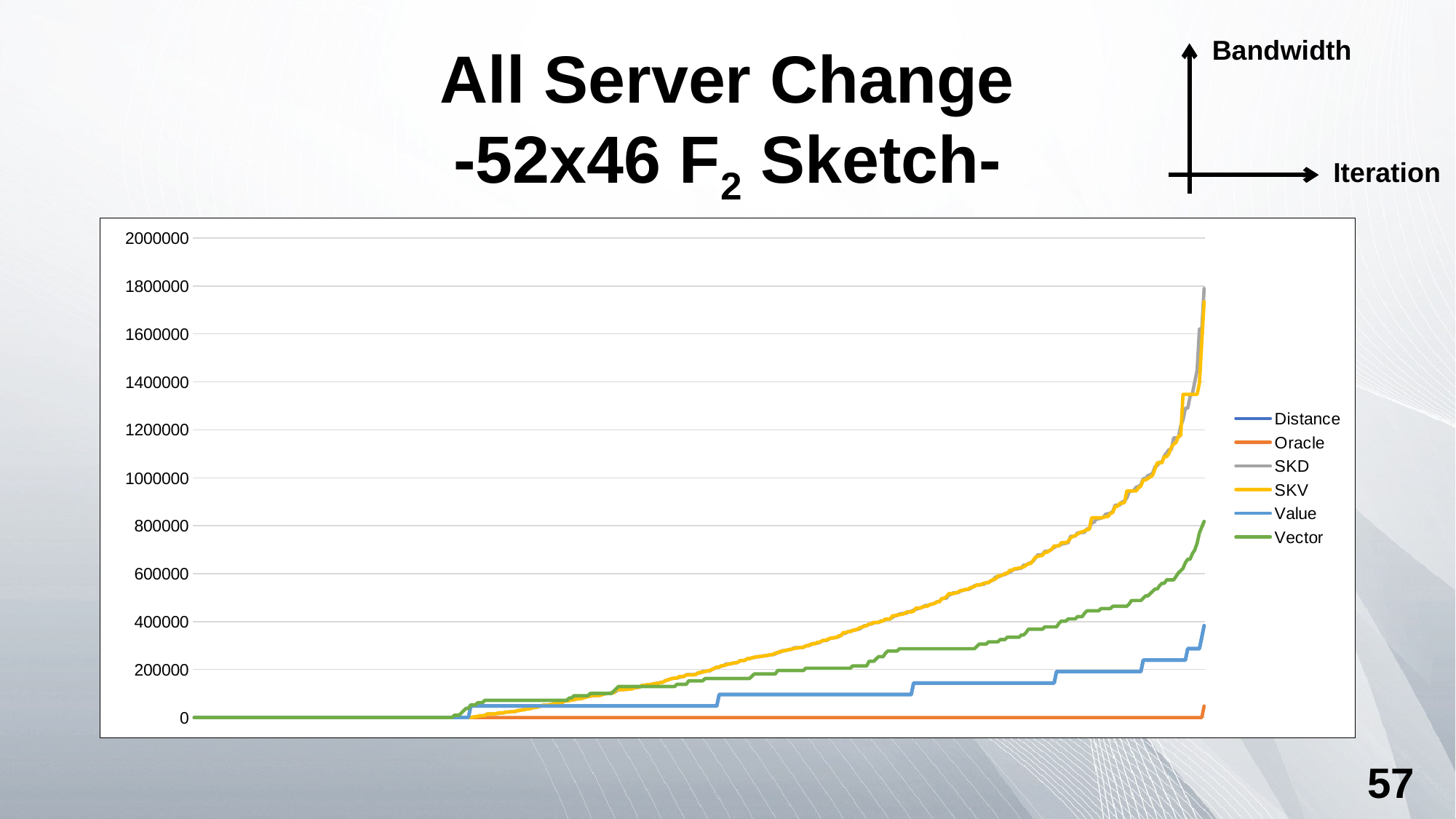

Bandwidth
Iteration
# All Server Change -52x46 F2 Sketch-

### Chart

| Category | Distance | Oracle | SKD | SKV | Value | Vector |
|---|---|---|---|---|---|---|
| 1 | 0.0 | 0.0 | 0.0 | 0.0 | 0.0 | 0.0 |
| 2 | 0.0 | 0.0 | 0.0 | 0.0 | 0.0 | 0.0 |
| 3 | 0.0 | 0.0 | 0.0 | 0.0 | 0.0 | 0.0 |
| 4 | 0.0 | 0.0 | 0.0 | 0.0 | 0.0 | 0.0 |
| 5 | 0.0 | 0.0 | 0.0 | 0.0 | 0.0 | 0.0 |
| 6 | 0.0 | 0.0 | 0.0 | 0.0 | 0.0 | 0.0 |
| 7 | 0.0 | 0.0 | 0.0 | 0.0 | 0.0 | 0.0 |
| 8 | 0.0 | 0.0 | 0.0 | 0.0 | 0.0 | 0.0 |
| 9 | 0.0 | 0.0 | 0.0 | 0.0 | 0.0 | 0.0 |
| 10 | 0.0 | 0.0 | 0.0 | 0.0 | 0.0 | 0.0 |
| 11 | 0.0 | 0.0 | 0.0 | 0.0 | 0.0 | 0.0 |
| 12 | 0.0 | 0.0 | 0.0 | 0.0 | 0.0 | 0.0 |
| 13 | 0.0 | 0.0 | 0.0 | 0.0 | 0.0 | 0.0 |
| 14 | 0.0 | 0.0 | 0.0 | 0.0 | 0.0 | 0.0 |
| 15 | 0.0 | 0.0 | 0.0 | 0.0 | 0.0 | 0.0 |
| 16 | 0.0 | 0.0 | 0.0 | 0.0 | 0.0 | 0.0 |
| 17 | 0.0 | 0.0 | 0.0 | 0.0 | 0.0 | 0.0 |
| 18 | 0.0 | 0.0 | 0.0 | 0.0 | 0.0 | 0.0 |
| 19 | 0.0 | 0.0 | 0.0 | 0.0 | 0.0 | 0.0 |
| 20 | 0.0 | 0.0 | 0.0 | 0.0 | 0.0 | 0.0 |
| 21 | 0.0 | 0.0 | 0.0 | 0.0 | 0.0 | 0.0 |
| 22 | 0.0 | 0.0 | 0.0 | 0.0 | 0.0 | 0.0 |
| 23 | 0.0 | 0.0 | 0.0 | 0.0 | 0.0 | 0.0 |
| 24 | 0.0 | 0.0 | 0.0 | 0.0 | 0.0 | 0.0 |
| 25 | 0.0 | 0.0 | 0.0 | 0.0 | 0.0 | 0.0 |
| 26 | 0.0 | 0.0 | 0.0 | 0.0 | 0.0 | 0.0 |
| 27 | 0.0 | 0.0 | 0.0 | 0.0 | 0.0 | 0.0 |
| 28 | 0.0 | 0.0 | 0.0 | 0.0 | 0.0 | 0.0 |
| 29 | 0.0 | 0.0 | 0.0 | 0.0 | 0.0 | 0.0 |
| 30 | 0.0 | 0.0 | 0.0 | 0.0 | 0.0 | 0.0 |
| 31 | 0.0 | 0.0 | 0.0 | 0.0 | 0.0 | 0.0 |
| 32 | 0.0 | 0.0 | 0.0 | 0.0 | 0.0 | 0.0 |
| 33 | 0.0 | 0.0 | 0.0 | 0.0 | 0.0 | 0.0 |
| 34 | 0.0 | 0.0 | 0.0 | 0.0 | 0.0 | 0.0 |
| 35 | 0.0 | 0.0 | 0.0 | 0.0 | 0.0 | 0.0 |
| 36 | 0.0 | 0.0 | 0.0 | 0.0 | 0.0 | 0.0 |
| 37 | 0.0 | 0.0 | 0.0 | 0.0 | 0.0 | 0.0 |
| 38 | 0.0 | 0.0 | 0.0 | 0.0 | 0.0 | 0.0 |
| 39 | 0.0 | 0.0 | 0.0 | 0.0 | 0.0 | 0.0 |
| 40 | 0.0 | 0.0 | 0.0 | 0.0 | 0.0 | 0.0 |
| 41 | 0.0 | 0.0 | 0.0 | 0.0 | 0.0 | 0.0 |
| 42 | 0.0 | 0.0 | 0.0 | 0.0 | 0.0 | 0.0 |
| 43 | 0.0 | 0.0 | 0.0 | 0.0 | 0.0 | 0.0 |
| 44 | 0.0 | 0.0 | 0.0 | 0.0 | 0.0 | 0.0 |
| 45 | 0.0 | 0.0 | 0.0 | 0.0 | 0.0 | 0.0 |
| 46 | 0.0 | 0.0 | 0.0 | 0.0 | 0.0 | 0.0 |
| 47 | 0.0 | 0.0 | 0.0 | 0.0 | 0.0 | 0.0 |
| 48 | 0.0 | 0.0 | 0.0 | 0.0 | 0.0 | 0.0 |
| 49 | 0.0 | 0.0 | 0.0 | 0.0 | 0.0 | 0.0 |
| 50 | 0.0 | 0.0 | 0.0 | 0.0 | 0.0 | 0.0 |
| 51 | 0.0 | 0.0 | 0.0 | 0.0 | 0.0 | 0.0 |
| 52 | 0.0 | 0.0 | 0.0 | 0.0 | 0.0 | 0.0 |
| 53 | 0.0 | 0.0 | 0.0 | 0.0 | 0.0 | 0.0 |
| 54 | 0.0 | 0.0 | 0.0 | 0.0 | 0.0 | 0.0 |
| 55 | 0.0 | 0.0 | 0.0 | 0.0 | 0.0 | 0.0 |
| 56 | 0.0 | 0.0 | 0.0 | 0.0 | 0.0 | 0.0 |
| 57 | 0.0 | 0.0 | 0.0 | 0.0 | 0.0 | 0.0 |
| 58 | 0.0 | 0.0 | 0.0 | 0.0 | 0.0 | 0.0 |
| 59 | 0.0 | 0.0 | 0.0 | 0.0 | 0.0 | 0.0 |
| 60 | 0.0 | 0.0 | 0.0 | 0.0 | 0.0 | 0.0 |
| 61 | 0.0 | 0.0 | 0.0 | 0.0 | 0.0 | 0.0 |
| 62 | 0.0 | 0.0 | 0.0 | 0.0 | 0.0 | 0.0 |
| 63 | 0.0 | 0.0 | 0.0 | 0.0 | 0.0 | 0.0 |
| 64 | 0.0 | 0.0 | 0.0 | 0.0 | 0.0 | 0.0 |
| 65 | 0.0 | 0.0 | 0.0 | 0.0 | 0.0 | 0.0 |
| 66 | 0.0 | 0.0 | 0.0 | 0.0 | 0.0 | 0.0 |
| 67 | 0.0 | 0.0 | 0.0 | 0.0 | 0.0 | 0.0 |
| 68 | 0.0 | 0.0 | 0.0 | 0.0 | 0.0 | 0.0 |
| 69 | 0.0 | 0.0 | 0.0 | 0.0 | 0.0 | 0.0 |
| 70 | 0.0 | 0.0 | 0.0 | 0.0 | 0.0 | 0.0 |
| 71 | 0.0 | 0.0 | 0.0 | 0.0 | 0.0 | 0.0 |
| 72 | 0.0 | 0.0 | 0.0 | 0.0 | 0.0 | 0.0 |
| 73 | 0.0 | 0.0 | 0.0 | 0.0 | 0.0 | 0.0 |
| 74 | 0.0 | 0.0 | 0.0 | 0.0 | 0.0 | 0.0 |
| 75 | 0.0 | 0.0 | 0.0 | 0.0 | 0.0 | 0.0 |
| 76 | 0.0 | 0.0 | 0.0 | 0.0 | 0.0 | 0.0 |
| 77 | 0.0 | 0.0 | 0.0 | 0.0 | 0.0 | 0.0 |
| 78 | 0.0 | 0.0 | 0.0 | 0.0 | 0.0 | 0.0 |
| 79 | 0.0 | 0.0 | 0.0 | 0.0 | 0.0 | 0.0 |
| 80 | 0.0 | 0.0 | 0.0 | 0.0 | 0.0 | 0.0 |
| 81 | 0.0 | 0.0 | 0.0 | 0.0 | 0.0 | 0.0 |
| 82 | 0.0 | 0.0 | 0.0 | 0.0 | 0.0 | 0.0 |
| 83 | 0.0 | 0.0 | 0.0 | 0.0 | 0.0 | 0.0 |
| 84 | 0.0 | 0.0 | 0.0 | 0.0 | 0.0 | 0.0 |
| 85 | 0.0 | 0.0 | 0.0 | 0.0 | 0.0 | 0.0 |
| 86 | 0.0 | 0.0 | 0.0 | 0.0 | 0.0 | 0.0 |
| 87 | 0.0 | 0.0 | 0.0 | 0.0 | 0.0 | 0.0 |
| 88 | 0.0 | 0.0 | 0.0 | 0.0 | 0.0 | 0.0 |
| 89 | 0.0 | 0.0 | 0.0 | 0.0 | 0.0 | 0.0 |
| 90 | 0.0 | 0.0 | 0.0 | 0.0 | 0.0 | 0.0 |
| 91 | 0.0 | 0.0 | 0.0 | 0.0 | 0.0 | 0.0 |
| 92 | 0.0 | 0.0 | 0.0 | 0.0 | 0.0 | 0.0 |
| 93 | 0.0 | 0.0 | 0.0 | 0.0 | 0.0 | 0.0 |
| 94 | 0.0 | 0.0 | 0.0 | 0.0 | 0.0 | 0.0 |
| 95 | 0.0 | 0.0 | 0.0 | 0.0 | 0.0 | 0.0 |
| 96 | 0.0 | 0.0 | 0.0 | 0.0 | 0.0 | 0.0 |
| 97 | 0.0 | 0.0 | 0.0 | 0.0 | 0.0 | 0.0 |
| 98 | 0.0 | 0.0 | 0.0 | 0.0 | 0.0 | 0.0 |
| 99 | 0.0 | 0.0 | 0.0 | 0.0 | 0.0 | 0.0 |
| 100 | 0.0 | 0.0 | 0.0 | 0.0 | 0.0 | 0.0 |
| 101 | 0.0 | 0.0 | 0.0 | 0.0 | 0.0 | 0.0 |
| 102 | 0.0 | 0.0 | 0.0 | 0.0 | 0.0 | 0.0 |
| 103 | 0.0 | 0.0 | 0.0 | 0.0 | 0.0 | 0.0 |
| 104 | 0.0 | 0.0 | 0.0 | 0.0 | 0.0 | 0.0 |
| 105 | 0.0 | 0.0 | 0.0 | 0.0 | 0.0 | 0.0 |
| 106 | 0.0 | 0.0 | 0.0 | 0.0 | 0.0 | 0.0 |
| 107 | 0.0 | 0.0 | 0.0 | 0.0 | 0.0 | 0.0 |
| 108 | 0.0 | 0.0 | 0.0 | 0.0 | 0.0 | 0.0 |
| 109 | 0.0 | 0.0 | 0.0 | 0.0 | 0.0 | 0.0 |
| 110 | 0.0 | 0.0 | 0.0 | 0.0 | 0.0 | 0.0 |
| 111 | 0.0 | 0.0 | 0.0 | 0.0 | 0.0 | 0.0 |
| 112 | 4.0 | 0.0 | 4.0 | 4.0 | 4.0 | 9568.0 |
| 113 | 4.0 | 0.0 | 4.0 | 4.0 | 4.0 | 9568.0 |
| 114 | 4.0 | 0.0 | 4.0 | 4.0 | 4.0 | 9568.0 |
| 115 | 12.0 | 0.0 | 8.0 | 8.0 | 12.0 | 19136.0 |
| 116 | 16.0 | 0.0 | 14.0 | 14.0 | 16.0 | 28704.0 |
| 117 | 24.0 | 0.0 | 20.0 | 28.0 | 28.0 | 38272.0 |
| 118 | 36.0 | 0.0 | 32.0 | 44.0 | 42.0 | 38272.0 |
| 119 | 47886.0 | 0.0 | 496.0 | 512.0 | 47892.0 | 52624.0 |
| 120 | 47886.0 | 0.0 | 1856.0 | 1872.0 | 47892.0 | 52624.0 |
| 121 | 47886.0 | 0.0 | 3170.0 | 3192.0 | 47892.0 | 52624.0 |
| 122 | 47886.0 | 0.0 | 4524.0 | 4548.0 | 47892.0 | 62192.0 |
| 123 | 47886.0 | 0.0 | 7622.0 | 7646.0 | 47892.0 | 62192.0 |
| 124 | 47886.0 | 0.0 | 7640.0 | 7662.0 | 47892.0 | 62192.0 |
| 125 | 47886.0 | 0.0 | 8110.0 | 8132.0 | 47892.0 | 71760.0 |
| 126 | 47886.0 | 0.0 | 14544.0 | 14566.0 | 47892.0 | 71760.0 |
| 127 | 47886.0 | 0.0 | 14552.0 | 14584.0 | 47892.0 | 71760.0 |
| 128 | 47886.0 | 0.0 | 14564.0 | 14604.0 | 47892.0 | 71760.0 |
| 129 | 47886.0 | 0.0 | 15034.0 | 15074.0 | 47892.0 | 71760.0 |
| 130 | 47886.0 | 0.0 | 16372.0 | 16412.0 | 47892.0 | 71760.0 |
| 131 | 47886.0 | 0.0 | 17732.0 | 19492.0 | 47892.0 | 71760.0 |
| 132 | 47886.0 | 0.0 | 19088.0 | 19506.0 | 47892.0 | 71760.0 |
| 133 | 47886.0 | 0.0 | 19558.0 | 19526.0 | 47892.0 | 71760.0 |
| 134 | 47886.0 | 0.0 | 22662.0 | 22630.0 | 47892.0 | 71760.0 |
| 135 | 47886.0 | 0.0 | 22682.0 | 22648.0 | 47892.0 | 71760.0 |
| 136 | 47886.0 | 0.0 | 24038.0 | 24002.0 | 47892.0 | 71760.0 |
| 137 | 47886.0 | 0.0 | 24058.0 | 24472.0 | 47892.0 | 71760.0 |
| 138 | 47886.0 | 0.0 | 25418.0 | 25830.0 | 47892.0 | 71760.0 |
| 139 | 47886.0 | 0.0 | 28508.0 | 28918.0 | 47892.0 | 71760.0 |
| 140 | 47886.0 | 0.0 | 29868.0 | 30276.0 | 47892.0 | 71760.0 |
| 141 | 47886.0 | 0.0 | 32986.0 | 31634.0 | 47892.0 | 71760.0 |
| 142 | 47886.0 | 0.0 | 33006.0 | 32990.0 | 47892.0 | 71760.0 |
| 143 | 47886.0 | 0.0 | 36110.0 | 36092.0 | 47892.0 | 71760.0 |
| 144 | 47886.0 | 0.0 | 36130.0 | 36110.0 | 47892.0 | 71760.0 |
| 145 | 47886.0 | 0.0 | 39218.0 | 39200.0 | 47892.0 | 71760.0 |
| 146 | 47886.0 | 0.0 | 42298.0 | 42282.0 | 47892.0 | 71760.0 |
| 147 | 47886.0 | 0.0 | 42316.0 | 42300.0 | 47892.0 | 71760.0 |
| 148 | 47886.0 | 0.0 | 45420.0 | 45406.0 | 47892.0 | 71760.0 |
| 149 | 47886.0 | 0.0 | 48506.0 | 48496.0 | 47892.0 | 71760.0 |
| 150 | 47886.0 | 0.0 | 51568.0 | 51562.0 | 47892.0 | 71760.0 |
| 151 | 47886.0 | 0.0 | 51588.0 | 51582.0 | 47892.0 | 71760.0 |
| 152 | 47886.0 | 0.0 | 52058.0 | 52052.0 | 47892.0 | 71760.0 |
| 153 | 47886.0 | 0.0 | 53418.0 | 53406.0 | 47892.0 | 71760.0 |
| 154 | 47886.0 | 0.0 | 56528.0 | 56516.0 | 47892.0 | 71760.0 |
| 155 | 47886.0 | 0.0 | 57884.0 | 57874.0 | 47892.0 | 71760.0 |
| 156 | 47886.0 | 0.0 | 60972.0 | 60964.0 | 47892.0 | 71760.0 |
| 157 | 47886.0 | 0.0 | 62324.0 | 62316.0 | 47892.0 | 71760.0 |
| 158 | 47886.0 | 0.0 | 62344.0 | 62334.0 | 47892.0 | 71760.0 |
| 159 | 47886.0 | 0.0 | 68916.0 | 68906.0 | 47892.0 | 71760.0 |
| 160 | 47886.0 | 0.0 | 68934.0 | 68922.0 | 47892.0 | 71760.0 |
| 161 | 47886.0 | 0.0 | 70294.0 | 70280.0 | 47892.0 | 81328.0 |
| 162 | 47886.0 | 0.0 | 73382.0 | 73368.0 | 47892.0 | 81328.0 |
| 163 | 47886.0 | 0.0 | 73850.0 | 73838.0 | 47892.0 | 90896.0 |
| 164 | 47886.0 | 0.0 | 76938.0 | 76924.0 | 47892.0 | 90896.0 |
| 165 | 47886.0 | 0.0 | 78292.0 | 78274.0 | 47892.0 | 90896.0 |
| 166 | 47886.0 | 0.0 | 78308.0 | 78292.0 | 47892.0 | 90896.0 |
| 167 | 47886.0 | 0.0 | 81434.0 | 81422.0 | 47892.0 | 90896.0 |
| 168 | 47886.0 | 0.0 | 84564.0 | 84550.0 | 47892.0 | 90896.0 |
| 169 | 47886.0 | 0.0 | 87672.0 | 87658.0 | 47892.0 | 90896.0 |
| 170 | 47886.0 | 0.0 | 89028.0 | 89012.0 | 47892.0 | 100464.0 |
| 171 | 47886.0 | 0.0 | 90388.0 | 92112.0 | 47892.0 | 100464.0 |
| 172 | 47886.0 | 0.0 | 91742.0 | 92120.0 | 47892.0 | 100464.0 |
| 173 | 47886.0 | 0.0 | 91760.0 | 92136.0 | 47892.0 | 100464.0 |
| 174 | 47886.0 | 0.0 | 92230.0 | 92156.0 | 47892.0 | 100464.0 |
| 175 | 47886.0 | 0.0 | 95356.0 | 95286.0 | 47892.0 | 100464.0 |
| 176 | 47886.0 | 0.0 | 98464.0 | 98392.0 | 47892.0 | 100464.0 |
| 177 | 47886.0 | 0.0 | 99820.0 | 99752.0 | 47892.0 | 100464.0 |
| 178 | 47886.0 | 0.0 | 101174.0 | 101108.0 | 47892.0 | 100464.0 |
| 179 | 47886.0 | 0.0 | 102514.0 | 102446.0 | 47892.0 | 100464.0 |
| 180 | 47886.0 | 0.0 | 102980.0 | 102916.0 | 47892.0 | 110032.0 |
| 181 | 47886.0 | 0.0 | 109500.0 | 116078.0 | 47892.0 | 119600.0 |
| 182 | 47886.0 | 0.0 | 115992.0 | 116094.0 | 47892.0 | 129168.0 |
| 183 | 47886.0 | 0.0 | 116006.0 | 116094.0 | 47892.0 | 129168.0 |
| 184 | 47886.0 | 0.0 | 116026.0 | 116114.0 | 47892.0 | 129168.0 |
| 185 | 47886.0 | 0.0 | 117364.0 | 117470.0 | 47892.0 | 129168.0 |
| 186 | 47886.0 | 0.0 | 117384.0 | 117488.0 | 47892.0 | 129168.0 |
| 187 | 47886.0 | 0.0 | 120494.0 | 118848.0 | 47892.0 | 129168.0 |
| 188 | 47886.0 | 0.0 | 120512.0 | 119316.0 | 47892.0 | 129168.0 |
| 189 | 47886.0 | 0.0 | 123602.0 | 125854.0 | 47892.0 | 129168.0 |
| 190 | 47886.0 | 0.0 | 124962.0 | 125874.0 | 47892.0 | 129168.0 |
| 191 | 47886.0 | 0.0 | 126262.0 | 127194.0 | 47892.0 | 129168.0 |
| 192 | 47886.0 | 0.0 | 132802.0 | 133648.0 | 47892.0 | 129168.0 |
| 193 | 47886.0 | 0.0 | 132806.0 | 133668.0 | 47892.0 | 129168.0 |
| 194 | 47886.0 | 0.0 | 135896.0 | 136716.0 | 47892.0 | 129168.0 |
| 195 | 47886.0 | 0.0 | 136364.0 | 136728.0 | 47892.0 | 129168.0 |
| 196 | 47886.0 | 0.0 | 137704.0 | 138086.0 | 47892.0 | 129168.0 |
| 197 | 47886.0 | 0.0 | 140826.0 | 139446.0 | 47892.0 | 129168.0 |
| 198 | 47886.0 | 0.0 | 142164.0 | 142556.0 | 47892.0 | 129168.0 |
| 199 | 47886.0 | 0.0 | 143524.0 | 142562.0 | 47892.0 | 129168.0 |
| 200 | 47886.0 | 0.0 | 146652.0 | 145692.0 | 47892.0 | 129168.0 |
| 201 | 47886.0 | 0.0 | 147122.0 | 147050.0 | 47892.0 | 129168.0 |
| 202 | 47886.0 | 0.0 | 153582.0 | 153548.0 | 47892.0 | 129168.0 |
| 203 | 47886.0 | 0.0 | 156688.0 | 156638.0 | 47892.0 | 129168.0 |
| 204 | 47886.0 | 0.0 | 159818.0 | 159768.0 | 47892.0 | 129168.0 |
| 205 | 47886.0 | 0.0 | 162946.0 | 162874.0 | 47892.0 | 129168.0 |
| 206 | 47886.0 | 0.0 | 164300.0 | 164230.0 | 47892.0 | 129168.0 |
| 207 | 47886.0 | 0.0 | 164320.0 | 164698.0 | 47892.0 | 138736.0 |
| 208 | 47886.0 | 0.0 | 167428.0 | 171234.0 | 47892.0 | 138736.0 |
| 209 | 47886.0 | 0.0 | 170496.0 | 171250.0 | 47892.0 | 138736.0 |
| 210 | 47886.0 | 0.0 | 171854.0 | 171264.0 | 47892.0 | 138736.0 |
| 211 | 47886.0 | 0.0 | 178478.0 | 177870.0 | 47892.0 | 138736.0 |
| 212 | 47886.0 | 0.0 | 178484.0 | 177876.0 | 47892.0 | 153088.0 |
| 213 | 47886.0 | 0.0 | 178490.0 | 177886.0 | 47892.0 | 153088.0 |
| 214 | 47886.0 | 0.0 | 178508.0 | 177906.0 | 47892.0 | 153088.0 |
| 215 | 47886.0 | 0.0 | 179866.0 | 179266.0 | 47892.0 | 153088.0 |
| 216 | 47886.0 | 0.0 | 186322.0 | 185722.0 | 47892.0 | 153088.0 |
| 217 | 47886.0 | 0.0 | 186342.0 | 188784.0 | 47892.0 | 153088.0 |
| 218 | 47886.0 | 0.0 | 192836.0 | 189254.0 | 47892.0 | 153088.0 |
| 219 | 47886.0 | 0.0 | 192856.0 | 192364.0 | 47892.0 | 162656.0 |
| 220 | 47892.0 | 0.0 | 194196.0 | 193684.0 | 47898.0 | 162656.0 |
| 221 | 47892.0 | 0.0 | 194666.0 | 196774.0 | 47906.0 | 162656.0 |
| 222 | 47904.0 | 0.0 | 201144.0 | 199864.0 | 47914.0 | 162656.0 |
| 223 | 47904.0 | 0.0 | 204254.0 | 206382.0 | 47928.0 | 162656.0 |
| 224 | 47922.0 | 0.0 | 210812.0 | 209512.0 | 47946.0 | 162656.0 |
| 225 | 95772.0 | 0.0 | 210832.0 | 209982.0 | 95796.0 | 162656.0 |
| 226 | 95772.0 | 0.0 | 213942.0 | 216538.0 | 95796.0 | 162656.0 |
| 227 | 95772.0 | 0.0 | 217052.0 | 216556.0 | 95796.0 | 162656.0 |
| 228 | 95772.0 | 0.0 | 223566.0 | 219646.0 | 95796.0 | 162656.0 |
| 229 | 95772.0 | 0.0 | 223584.0 | 222734.0 | 95796.0 | 162656.0 |
| 230 | 95772.0 | 0.0 | 224052.0 | 224094.0 | 95796.0 | 162656.0 |
| 231 | 95772.0 | 0.0 | 227156.0 | 227204.0 | 95796.0 | 162656.0 |
| 232 | 95772.0 | 0.0 | 227174.0 | 227674.0 | 95796.0 | 162656.0 |
| 233 | 95772.0 | 0.0 | 230262.0 | 230762.0 | 95796.0 | 162656.0 |
| 234 | 95772.0 | 0.0 | 236780.0 | 237298.0 | 95796.0 | 162656.0 |
| 235 | 95772.0 | 0.0 | 237250.0 | 237316.0 | 95796.0 | 162656.0 |
| 236 | 95772.0 | 0.0 | 238610.0 | 238676.0 | 95796.0 | 162656.0 |
| 237 | 95772.0 | 0.0 | 245168.0 | 245216.0 | 95796.0 | 162656.0 |
| 238 | 95772.0 | 0.0 | 245638.0 | 245686.0 | 95796.0 | 162656.0 |
| 239 | 95772.0 | 0.0 | 248766.0 | 248816.0 | 95796.0 | 172224.0 |
| 240 | 95772.0 | 0.0 | 250126.0 | 251920.0 | 95796.0 | 181792.0 |
| 241 | 95772.0 | 0.0 | 253252.0 | 251936.0 | 95796.0 | 181792.0 |
| 242 | 95772.0 | 0.0 | 253272.0 | 255062.0 | 95796.0 | 181792.0 |
| 243 | 95772.0 | 0.0 | 254632.0 | 255082.0 | 95796.0 | 181792.0 |
| 244 | 95772.0 | 0.0 | 257736.0 | 256438.0 | 95796.0 | 181792.0 |
| 245 | 95772.0 | 0.0 | 257754.0 | 257796.0 | 95796.0 | 181792.0 |
| 246 | 95772.0 | 0.0 | 259094.0 | 260866.0 | 95796.0 | 181792.0 |
| 247 | 95772.0 | 0.0 | 262182.0 | 261332.0 | 95796.0 | 181792.0 |
| 248 | 95772.0 | 0.0 | 262202.0 | 262692.0 | 95796.0 | 181792.0 |
| 249 | 95772.0 | 0.0 | 265312.0 | 269228.0 | 95796.0 | 181792.0 |
| 250 | 95772.0 | 0.0 | 271790.0 | 269248.0 | 95796.0 | 196144.0 |
| 251 | 95772.0 | 0.0 | 272258.0 | 275728.0 | 95796.0 | 196144.0 |
| 252 | 95772.0 | 0.0 | 278716.0 | 276198.0 | 95796.0 | 196144.0 |
| 253 | 95772.0 | 0.0 | 278736.0 | 279306.0 | 95796.0 | 196144.0 |
| 254 | 95772.0 | 0.0 | 281804.0 | 280666.0 | 95796.0 | 196144.0 |
| 255 | 95772.0 | 0.0 | 283164.0 | 283754.0 | 95796.0 | 196144.0 |
| 256 | 95772.0 | 0.0 | 284524.0 | 285114.0 | 95796.0 | 196144.0 |
| 257 | 95772.0 | 0.0 | 290954.0 | 288200.0 | 95796.0 | 196144.0 |
| 258 | 95772.0 | 0.0 | 290968.0 | 289538.0 | 95796.0 | 196144.0 |
| 259 | 95772.0 | 0.0 | 290986.0 | 290898.0 | 95796.0 | 196144.0 |
| 260 | 95772.0 | 0.0 | 292340.0 | 292252.0 | 95796.0 | 196144.0 |
| 261 | 95772.0 | 0.0 | 292810.0 | 292722.0 | 95796.0 | 196144.0 |
| 262 | 95772.0 | 0.0 | 299288.0 | 299198.0 | 95796.0 | 205712.0 |
| 263 | 95772.0 | 0.0 | 299304.0 | 299218.0 | 95796.0 | 205712.0 |
| 264 | 95772.0 | 0.0 | 302394.0 | 305716.0 | 95796.0 | 205712.0 |
| 265 | 95772.0 | 0.0 | 308888.0 | 307054.0 | 95796.0 | 205712.0 |
| 266 | 95772.0 | 0.0 | 308904.0 | 307524.0 | 95796.0 | 205712.0 |
| 267 | 95772.0 | 0.0 | 310244.0 | 314018.0 | 95796.0 | 205712.0 |
| 268 | 95772.0 | 0.0 | 313330.0 | 314034.0 | 95796.0 | 205712.0 |
| 269 | 95772.0 | 0.0 | 319870.0 | 320652.0 | 95796.0 | 205712.0 |
| 270 | 95772.0 | 0.0 | 321190.0 | 322008.0 | 95796.0 | 205712.0 |
| 271 | 95772.0 | 0.0 | 321660.0 | 323368.0 | 95796.0 | 205712.0 |
| 272 | 95772.0 | 0.0 | 328138.0 | 329964.0 | 95796.0 | 205712.0 |
| 273 | 95772.0 | 0.0 | 331244.0 | 331304.0 | 95796.0 | 205712.0 |
| 274 | 95772.0 | 0.0 | 332604.0 | 332664.0 | 95796.0 | 205712.0 |
| 275 | 95772.0 | 0.0 | 333942.0 | 334004.0 | 95796.0 | 205712.0 |
| 276 | 95772.0 | 0.0 | 337052.0 | 340504.0 | 95796.0 | 205712.0 |
| 277 | 95772.0 | 0.0 | 343572.0 | 340972.0 | 95796.0 | 205712.0 |
| 278 | 95772.0 | 0.0 | 350110.0 | 354154.0 | 95796.0 | 205712.0 |
| 279 | 95772.0 | 0.0 | 351470.0 | 354174.0 | 95796.0 | 205712.0 |
| 280 | 95772.0 | 0.0 | 357950.0 | 357264.0 | 95796.0 | 205712.0 |
| 281 | 95772.0 | 0.0 | 359308.0 | 357734.0 | 95796.0 | 205712.0 |
| 282 | 95772.0 | 0.0 | 362378.0 | 364330.0 | 95796.0 | 215280.0 |
| 283 | 95772.0 | 0.0 | 365468.0 | 364800.0 | 95796.0 | 215280.0 |
| 284 | 95772.0 | 0.0 | 366826.0 | 367930.0 | 95796.0 | 215280.0 |
| 285 | 95772.0 | 0.0 | 369952.0 | 374470.0 | 95796.0 | 215280.0 |
| 286 | 95772.0 | 0.0 | 376532.0 | 377538.0 | 95796.0 | 215280.0 |
| 287 | 95772.0 | 0.0 | 383010.0 | 380628.0 | 95796.0 | 215280.0 |
| 288 | 95772.0 | 0.0 | 383030.0 | 383658.0 | 95796.0 | 215280.0 |
| 289 | 95772.0 | 0.0 | 389584.0 | 390234.0 | 95796.0 | 234416.0 |
| 290 | 95772.0 | 0.0 | 389602.0 | 390252.0 | 95796.0 | 234416.0 |
| 291 | 95772.0 | 0.0 | 396074.0 | 396704.0 | 95796.0 | 234416.0 |
| 292 | 95772.0 | 0.0 | 396088.0 | 396718.0 | 95796.0 | 243984.0 |
| 293 | 95772.0 | 0.0 | 396108.0 | 397184.0 | 95796.0 | 253552.0 |
| 294 | 95772.0 | 0.0 | 402682.0 | 400274.0 | 95796.0 | 253552.0 |
| 295 | 95772.0 | 0.0 | 403148.0 | 403364.0 | 95796.0 | 253552.0 |
| 296 | 95772.0 | 0.0 | 409702.0 | 409934.0 | 95796.0 | 267904.0 |
| 297 | 95772.0 | 0.0 | 409720.0 | 409952.0 | 95796.0 | 277472.0 |
| 298 | 95772.0 | 0.0 | 411080.0 | 411312.0 | 95796.0 | 277472.0 |
| 299 | 95772.0 | 0.0 | 417660.0 | 424498.0 | 95796.0 | 277472.0 |
| 300 | 95776.0 | 0.0 | 424238.0 | 424516.0 | 95800.0 | 277472.0 |
| 301 | 95776.0 | 0.0 | 425576.0 | 427586.0 | 95800.0 | 277472.0 |
| 302 | 95776.0 | 0.0 | 432114.0 | 428944.0 | 95800.0 | 287040.0 |
| 303 | 95782.0 | 0.0 | 433472.0 | 430282.0 | 95800.0 | 287040.0 |
| 304 | 95790.0 | 0.0 | 433942.0 | 433410.0 | 95800.0 | 287040.0 |
| 305 | 95798.0 | 0.0 | 435302.0 | 439924.0 | 95806.0 | 287040.0 |
| 306 | 95814.0 | 0.0 | 441838.0 | 439942.0 | 95818.0 | 287040.0 |
| 307 | 95832.0 | 0.0 | 441858.0 | 440412.0 | 95828.0 | 287040.0 |
| 308 | 143682.0 | 0.0 | 448316.0 | 443482.0 | 143678.0 | 287040.0 |
| 309 | 143682.0 | 0.0 | 451404.0 | 456480.0 | 143678.0 | 287040.0 |
| 310 | 143682.0 | 0.0 | 454454.0 | 456492.0 | 143678.0 | 287040.0 |
| 311 | 143682.0 | 0.0 | 457544.0 | 456508.0 | 143678.0 | 287040.0 |
| 312 | 143682.0 | 0.0 | 460634.0 | 463062.0 | 143678.0 | 287040.0 |
| 313 | 143682.0 | 0.0 | 467168.0 | 463530.0 | 143678.0 | 287040.0 |
| 314 | 143682.0 | 0.0 | 467188.0 | 464890.0 | 143678.0 | 287040.0 |
| 315 | 143682.0 | 0.0 | 470278.0 | 471510.0 | 143678.0 | 287040.0 |
| 316 | 143682.0 | 0.0 | 473408.0 | 472848.0 | 143678.0 | 287040.0 |
| 317 | 143682.0 | 0.0 | 476516.0 | 475958.0 | 143678.0 | 287040.0 |
| 318 | 143682.0 | 0.0 | 483030.0 | 482474.0 | 143678.0 | 287040.0 |
| 319 | 143682.0 | 0.0 | 483050.0 | 482494.0 | 143678.0 | 287040.0 |
| 320 | 143682.0 | 0.0 | 496098.0 | 495622.0 | 143678.0 | 287040.0 |
| 321 | 143682.0 | 0.0 | 497454.0 | 496982.0 | 143678.0 | 287040.0 |
| 322 | 143682.0 | 0.0 | 497474.0 | 503522.0 | 143678.0 | 287040.0 |
| 323 | 143682.0 | 0.0 | 510602.0 | 516702.0 | 143678.0 | 287040.0 |
| 324 | 143682.0 | 0.0 | 513728.0 | 516718.0 | 143678.0 | 287040.0 |
| 325 | 143682.0 | 0.0 | 520284.0 | 516732.0 | 143678.0 | 287040.0 |
| 326 | 143682.0 | 0.0 | 520304.0 | 519820.0 | 143678.0 | 287040.0 |
| 327 | 143682.0 | 0.0 | 520774.0 | 522910.0 | 143678.0 | 287040.0 |
| 328 | 143682.0 | 0.0 | 527314.0 | 529368.0 | 143678.0 | 287040.0 |
| 329 | 143682.0 | 0.0 | 530362.0 | 530708.0 | 143678.0 | 287040.0 |
| 330 | 143682.0 | 0.0 | 533468.0 | 533776.0 | 143678.0 | 287040.0 |
| 331 | 143682.0 | 0.0 | 533488.0 | 533796.0 | 143678.0 | 287040.0 |
| 332 | 143682.0 | 0.0 | 536598.0 | 540336.0 | 143678.0 | 287040.0 |
| 333 | 143682.0 | 0.0 | 543038.0 | 543446.0 | 143678.0 | 287040.0 |
| 334 | 143682.0 | 0.0 | 549538.0 | 546514.0 | 143678.0 | 287040.0 |
| 335 | 143682.0 | 0.0 | 552662.0 | 553072.0 | 143678.0 | 296608.0 |
| 336 | 143682.0 | 0.0 | 552682.0 | 553542.0 | 143678.0 | 306176.0 |
| 337 | 143682.0 | 0.0 | 555708.0 | 554012.0 | 143678.0 | 306176.0 |
| 338 | 143682.0 | 0.0 | 555728.0 | 560466.0 | 143678.0 | 306176.0 |
| 339 | 143682.0 | 0.0 | 562180.0 | 561826.0 | 143678.0 | 306176.0 |
| 340 | 143682.0 | 0.0 | 563516.0 | 563186.0 | 143678.0 | 315744.0 |
| 341 | 143682.0 | 0.0 | 570054.0 | 569702.0 | 143678.0 | 315744.0 |
| 342 | 143682.0 | 0.0 | 573160.0 | 576274.0 | 143678.0 | 315744.0 |
| 343 | 143682.0 | 0.0 | 586322.0 | 577612.0 | 143678.0 | 315744.0 |
| 344 | 143682.0 | 0.0 | 586342.0 | 590818.0 | 143678.0 | 315744.0 |
| 345 | 143682.0 | 0.0 | 589470.0 | 590838.0 | 143678.0 | 325312.0 |
| 346 | 143682.0 | 0.0 | 596028.0 | 593966.0 | 143678.0 | 325312.0 |
| 347 | 143682.0 | 0.0 | 596048.0 | 600562.0 | 143678.0 | 325312.0 |
| 348 | 143682.0 | 0.0 | 602648.0 | 600582.0 | 143678.0 | 334880.0 |
| 349 | 143682.0 | 0.0 | 605738.0 | 613910.0 | 143678.0 | 334880.0 |
| 350 | 143682.0 | 0.0 | 612298.0 | 613930.0 | 143678.0 | 334880.0 |
| 351 | 143682.0 | 0.0 | 618892.0 | 620486.0 | 143678.0 | 334880.0 |
| 352 | 143682.0 | 0.0 | 618900.0 | 620954.0 | 143678.0 | 334880.0 |
| 353 | 143682.0 | 0.0 | 621990.0 | 624044.0 | 143678.0 | 334880.0 |
| 354 | 143682.0 | 0.0 | 622458.0 | 625384.0 | 143678.0 | 344448.0 |
| 355 | 143682.0 | 0.0 | 635678.0 | 628494.0 | 143678.0 | 344448.0 |
| 356 | 143682.0 | 0.0 | 635690.0 | 635008.0 | 143678.0 | 354016.0 |
| 357 | 143682.0 | 0.0 | 642290.0 | 641588.0 | 143678.0 | 368368.0 |
| 358 | 143682.0 | 0.0 | 645414.0 | 642058.0 | 143678.0 | 368368.0 |
| 359 | 143682.0 | 0.0 | 651994.0 | 655368.0 | 143678.0 | 368368.0 |
| 360 | 143682.0 | 0.0 | 665144.0 | 668774.0 | 143678.0 | 368368.0 |
| 361 | 143682.0 | 0.0 | 678466.0 | 671784.0 | 143678.0 | 368368.0 |
| 362 | 143682.0 | 0.0 | 678482.0 | 674914.0 | 143678.0 | 368368.0 |
| 363 | 143686.0 | 0.0 | 679842.0 | 676274.0 | 143682.0 | 368368.0 |
| 364 | 143692.0 | 0.0 | 693026.0 | 689420.0 | 143686.0 | 377936.0 |
| 365 | 143698.0 | 0.0 | 693044.0 | 689438.0 | 143686.0 | 377936.0 |
| 366 | 143712.0 | 0.0 | 696012.0 | 695956.0 | 143692.0 | 377936.0 |
| 367 | 143730.0 | 0.0 | 702572.0 | 702476.0 | 143708.0 | 377936.0 |
| 368 | 143750.0 | 0.0 | 709126.0 | 715652.0 | 143726.0 | 377936.0 |
| 369 | 191600.0 | 0.0 | 715680.0 | 715656.0 | 191576.0 | 377936.0 |
| 370 | 191600.0 | 0.0 | 715700.0 | 715668.0 | 191576.0 | 392288.0 |
| 371 | 191600.0 | 0.0 | 722280.0 | 728886.0 | 191576.0 | 401856.0 |
| 372 | 191600.0 | 0.0 | 725350.0 | 728886.0 | 191576.0 | 401856.0 |
| 373 | 191600.0 | 0.0 | 726702.0 | 728896.0 | 191576.0 | 401856.0 |
| 374 | 191600.0 | 0.0 | 729812.0 | 735496.0 | 191576.0 | 411424.0 |
| 375 | 191600.0 | 0.0 | 755686.0 | 748862.0 | 191576.0 | 411424.0 |
| 376 | 191600.0 | 0.0 | 755700.0 | 755420.0 | 191576.0 | 411424.0 |
| 377 | 191600.0 | 0.0 | 757058.0 | 758550.0 | 191576.0 | 411424.0 |
| 378 | 191600.0 | 0.0 | 770398.0 | 765164.0 | 191576.0 | 420992.0 |
| 379 | 191600.0 | 0.0 | 770410.0 | 771724.0 | 191576.0 | 420992.0 |
| 380 | 191600.0 | 0.0 | 771768.0 | 774852.0 | 191576.0 | 420992.0 |
| 381 | 191600.0 | 0.0 | 773108.0 | 777960.0 | 191576.0 | 435344.0 |
| 382 | 191600.0 | 0.0 | 786454.0 | 784534.0 | 191576.0 | 444912.0 |
| 383 | 191600.0 | 0.0 | 786922.0 | 784554.0 | 191576.0 | 444912.0 |
| 384 | 191600.0 | 0.0 | 812898.0 | 833188.0 | 191576.0 | 444912.0 |
| 385 | 191600.0 | 0.0 | 814256.0 | 833192.0 | 191576.0 | 444912.0 |
| 386 | 191600.0 | 0.0 | 827502.0 | 833192.0 | 191576.0 | 444912.0 |
| 387 | 191600.0 | 0.0 | 828860.0 | 833204.0 | 191576.0 | 444912.0 |
| 388 | 191600.0 | 0.0 | 831988.0 | 833220.0 | 191576.0 | 454480.0 |
| 389 | 191600.0 | 0.0 | 835118.0 | 834560.0 | 191576.0 | 454480.0 |
| 390 | 191600.0 | 0.0 | 848464.0 | 837668.0 | 191576.0 | 454480.0 |
| 391 | 191600.0 | 0.0 | 849818.0 | 838138.0 | 191576.0 | 454480.0 |
| 392 | 191600.0 | 0.0 | 852908.0 | 851366.0 | 191576.0 | 454480.0 |
| 393 | 191600.0 | 0.0 | 859526.0 | 854494.0 | 191576.0 | 464048.0 |
| 394 | 191600.0 | 0.0 | 885598.0 | 880406.0 | 191576.0 | 464048.0 |
| 395 | 191600.0 | 0.0 | 885614.0 | 880422.0 | 191576.0 | 464048.0 |
| 396 | 191600.0 | 0.0 | 886064.0 | 893504.0 | 191576.0 | 464048.0 |
| 397 | 191600.0 | 0.0 | 899370.0 | 893520.0 | 191576.0 | 464048.0 |
| 398 | 191600.0 | 0.0 | 902498.0 | 896610.0 | 191576.0 | 464048.0 |
| 399 | 191600.0 | 0.0 | 915808.0 | 944970.0 | 191576.0 | 464048.0 |
| 400 | 191604.0 | 0.0 | 941348.0 | 944970.0 | 191580.0 | 473616.0 |
| 401 | 191610.0 | 0.0 | 944416.0 | 944978.0 | 191580.0 | 487968.0 |
| 402 | 191610.0 | 0.0 | 947504.0 | 944992.0 | 191588.0 | 487968.0 |
| 403 | 191620.0 | 0.0 | 960712.0 | 945010.0 | 191588.0 | 487968.0 |
| 404 | 191632.0 | 0.0 | 963762.0 | 958096.0 | 191600.0 | 487968.0 |
| 405 | 191648.0 | 0.0 | 970258.0 | 964696.0 | 191618.0 | 487968.0 |
| 406 | 239498.0 | 0.0 | 996198.0 | 990630.0 | 239468.0 | 497536.0 |
| 407 | 239498.0 | 0.0 | 996212.0 | 990648.0 | 239468.0 | 507104.0 |
| 408 | 239498.0 | 0.0 | 1009458.0 | 997188.0 | 239468.0 | 507104.0 |
| 409 | 239498.0 | 0.0 | 1012526.0 | 1003748.0 | 239468.0 | 516672.0 |
| 410 | 239498.0 | 0.0 | 1019106.0 | 1010286.0 | 239468.0 | 526240.0 |
| 411 | 239498.0 | 0.0 | 1045006.0 | 1036344.0 | 239468.0 | 535808.0 |
| 412 | 239498.0 | 0.0 | 1051586.0 | 1062394.0 | 239468.0 | 535808.0 |
| 413 | 239498.0 | 0.0 | 1064850.0 | 1062406.0 | 239468.0 | 550160.0 |
| 414 | 239498.0 | 0.0 | 1065320.0 | 1062422.0 | 239468.0 | 559728.0 |
| 415 | 239498.0 | 0.0 | 1091140.0 | 1088056.0 | 239468.0 | 559728.0 |
| 416 | 239498.0 | 0.0 | 1104248.0 | 1088076.0 | 239468.0 | 574080.0 |
| 417 | 239498.0 | 0.0 | 1117514.0 | 1101406.0 | 239468.0 | 574080.0 |
| 418 | 239498.0 | 0.0 | 1117534.0 | 1127226.0 | 239468.0 | 574080.0 |
| 419 | 239498.0 | 0.0 | 1166516.0 | 1140456.0 | 239468.0 | 574080.0 |
| 420 | 239498.0 | 0.0 | 1166532.0 | 1146936.0 | 239468.0 | 588432.0 |
| 421 | 239504.0 | 0.0 | 1167002.0 | 1172950.0 | 239474.0 | 602784.0 |
| 422 | 239512.0 | 0.0 | 1215632.0 | 1176080.0 | 239482.0 | 612352.0 |
| 423 | 239524.0 | 0.0 | 1241552.0 | 1347640.0 | 239496.0 | 621920.0 |
| 424 | 239544.0 | 0.0 | 1290454.0 | 1347640.0 | 239516.0 | 645840.0 |
| 425 | 287394.0 | 0.0 | 1290470.0 | 1347640.0 | 287366.0 | 660192.0 |
| 426 | 287394.0 | 0.0 | 1339194.0 | 1347640.0 | 287366.0 | 660192.0 |
| 427 | 287394.0 | 0.0 | 1352244.0 | 1347640.0 | 287366.0 | 684112.0 |
| 428 | 287394.0 | 0.0 | 1400274.0 | 1347640.0 | 287366.0 | 698464.0 |
| 429 | 287402.0 | 0.0 | 1448902.0 | 1347652.0 | 287372.0 | 727168.0 |
| 430 | 287420.0 | 0.0 | 1620144.0 | 1395880.0 | 287388.0 | 770224.0 |
| 431 | 335270.0 | 0.0 | 1620162.0 | 1567090.0 | 335238.0 | 794144.0 |
| 432 | 383120.0 | 47840.0 | 1789308.0 | 1734602.0 | 383088.0 | 818064.0 |